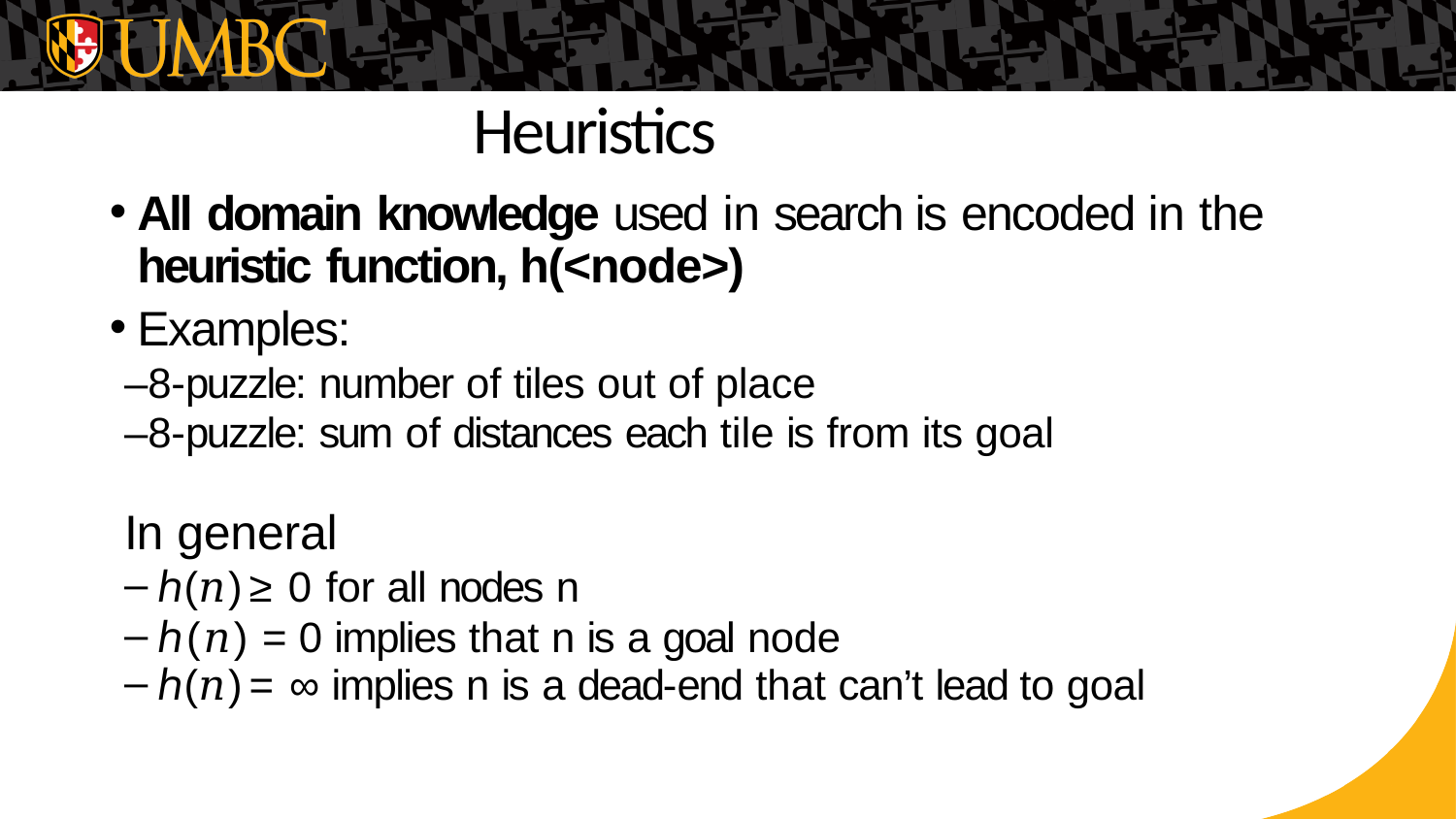

# Heuristics
All domain knowledge used in search is encoded in the heuristic function, h(<node>)
Examples:
–8-puzzle: number of tiles out of place
–8-puzzle: sum of distances each tile is from its goal

In general
ℎ(𝑛)	≥ 0 for all nodes n
ℎ(𝑛) = 0 implies that n is a goal node
ℎ(𝑛)	= ∞ implies n is a dead-end that can’t lead to goal